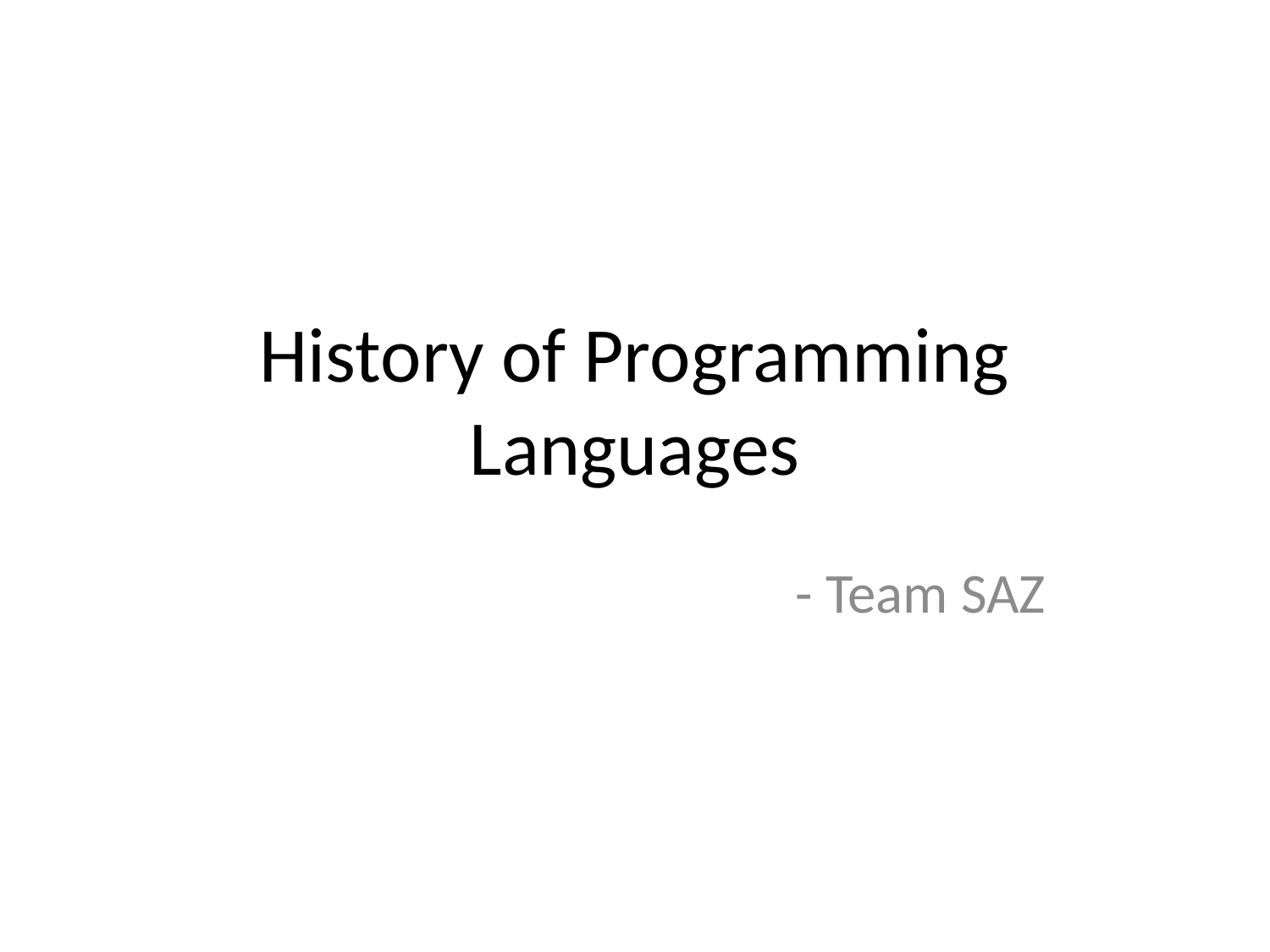

# History of Programming Languages
- Team SAZ